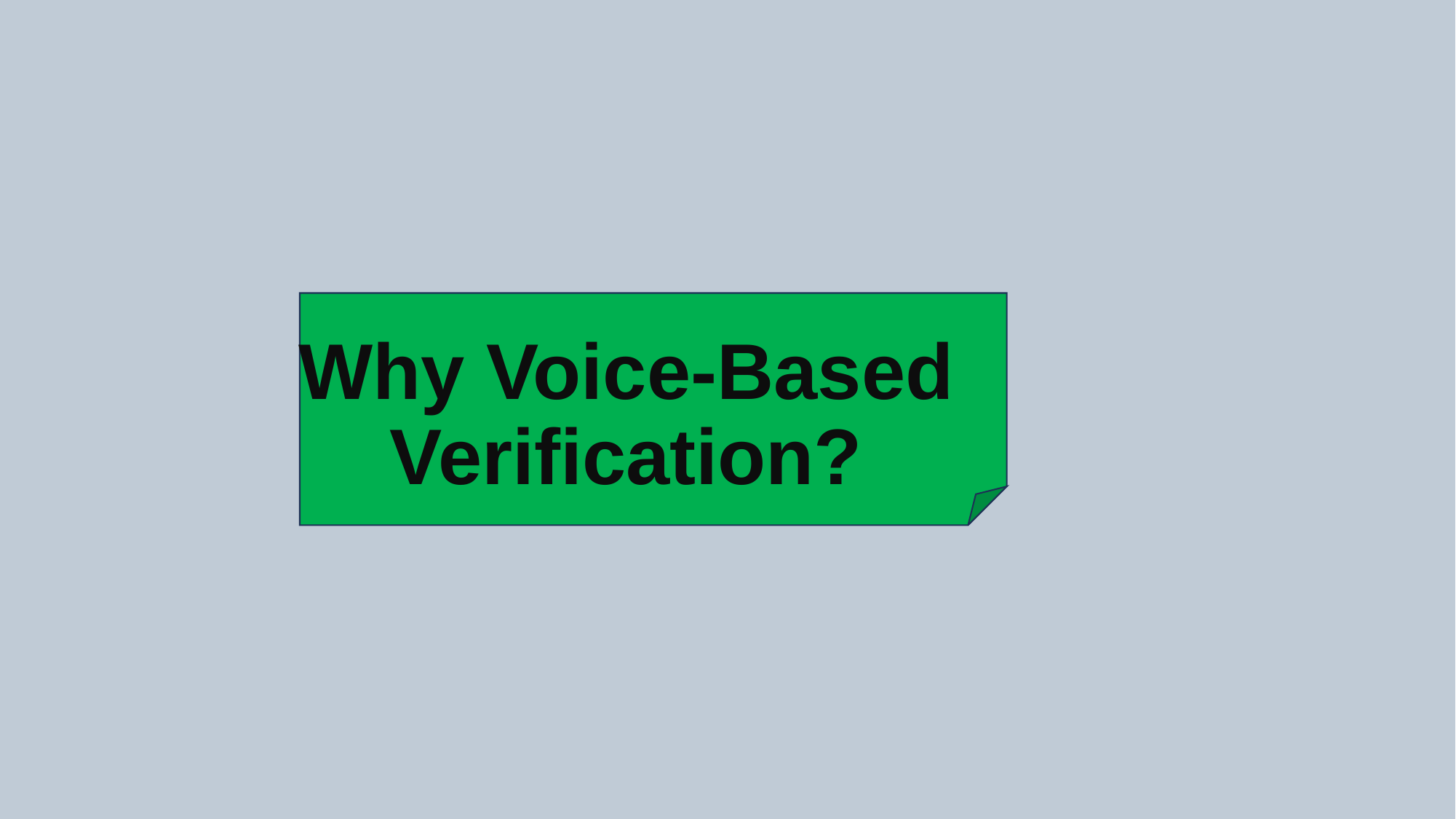

Why Voice-Based Verification?
Are You Ready to Explore Our Application?

Enhanced Security
Single Login for Account
Accessibility